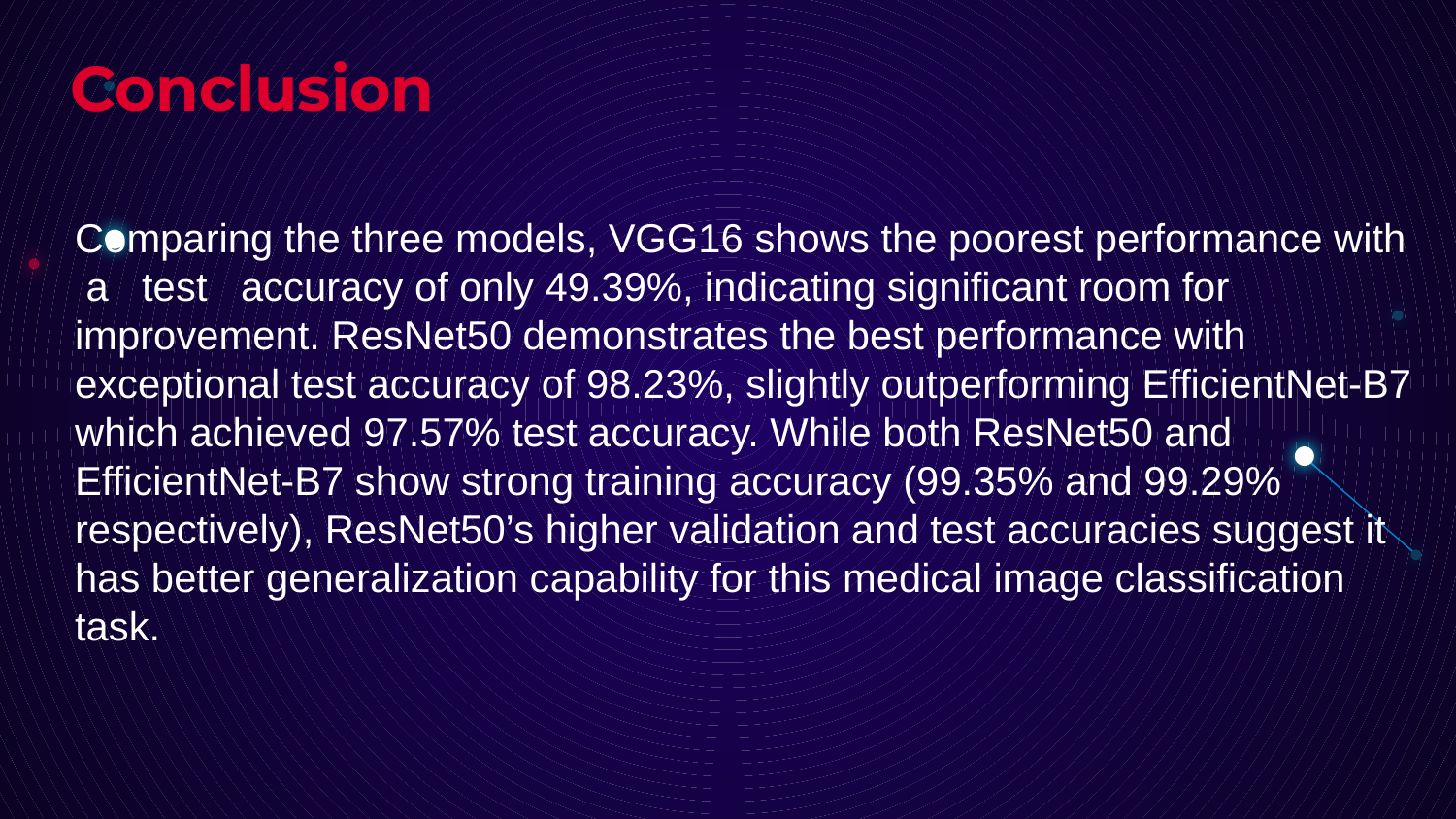

# Conclusion
Comparing the three models, VGG16 shows the poorest performance with   a   test   accuracy of only 49.39%, indicating significant room for improvement. ResNet50 demonstrates the best performance with exceptional test accuracy of 98.23%, slightly outperforming EfficientNet-B7 which achieved 97.57% test accuracy. While both ResNet50 and EfficientNet-B7 show strong training accuracy (99.35% and 99.29% respectively), ResNet50’s higher validation and test accuracies suggest it has better generalization capability for this medical image classification task.